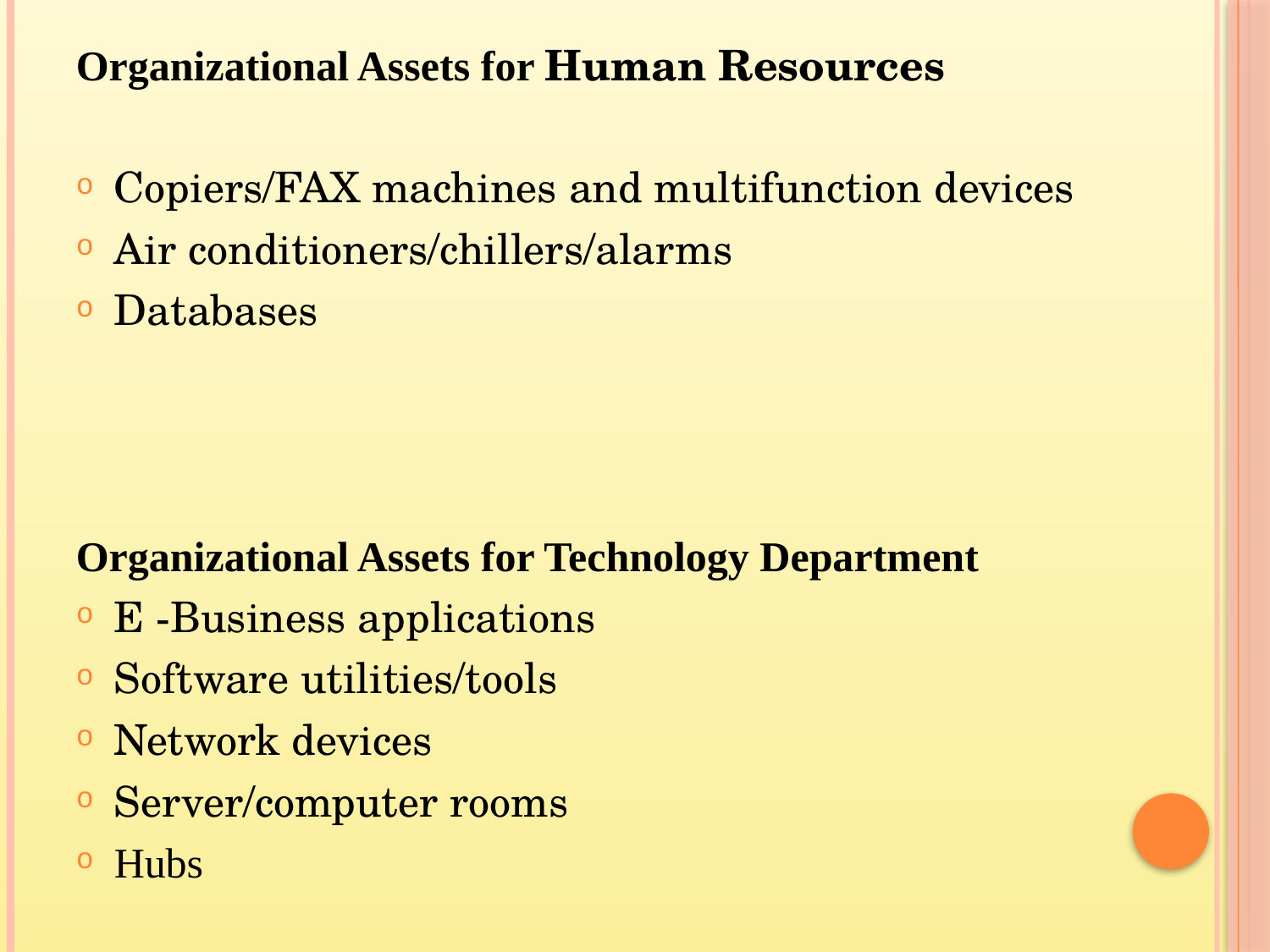

Organizational Assets for Human Resources

Copiers/FAX machines and multifunction devices
Air conditioners/chillers/alarms
Databases

Organizational Assets for Technology Department
E -Business applications
Software utilities/tools
Network devices
Server/computer rooms
Hubs